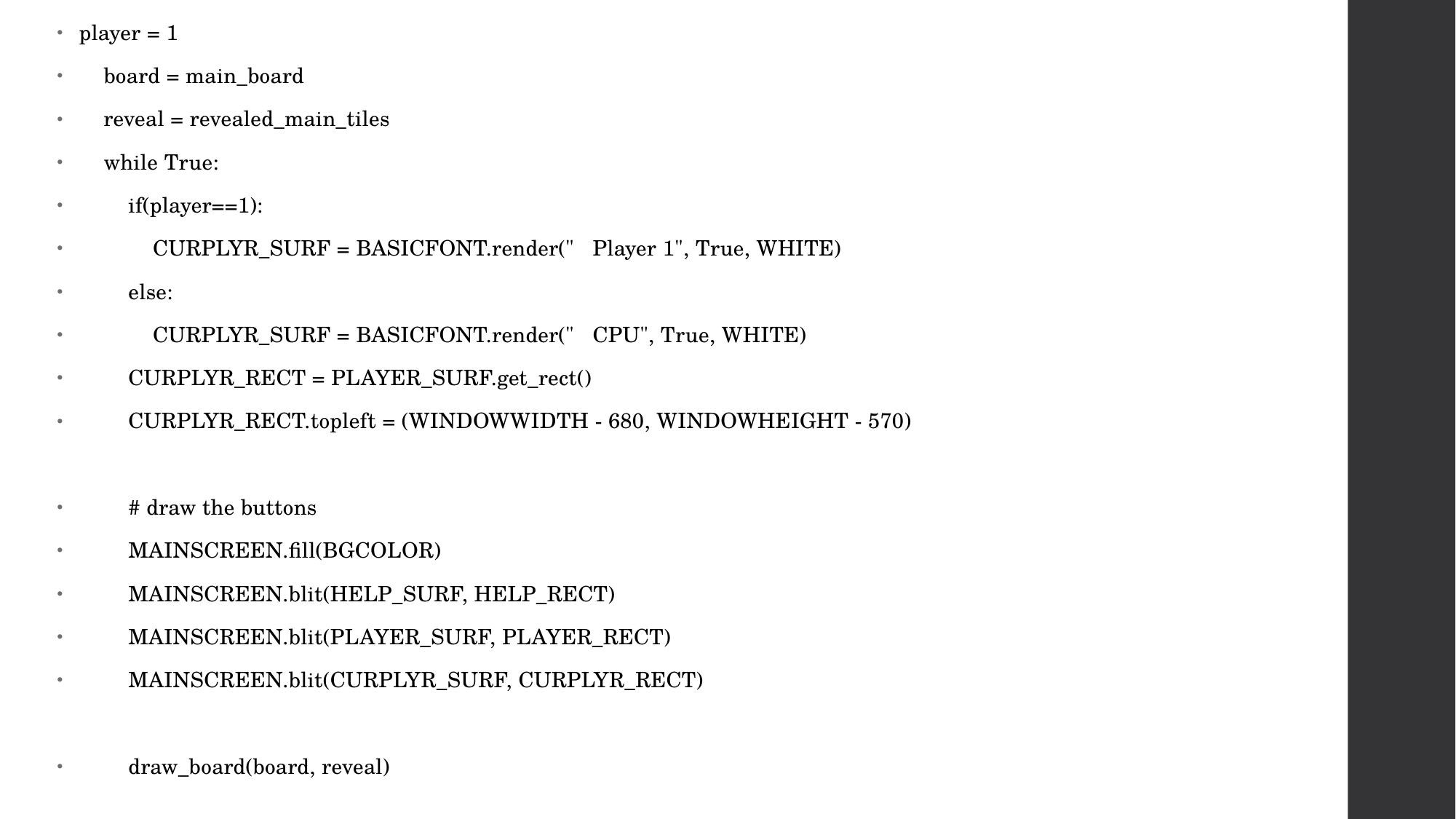

player = 1
    board = main_board
    reveal = revealed_main_tiles
    while True:
        if(player==1):
            CURPLYR_SURF = BASICFONT.render("   Player 1", True, WHITE)
        else:
            CURPLYR_SURF = BASICFONT.render("   CPU", True, WHITE)
        CURPLYR_RECT = PLAYER_SURF.get_rect()
        CURPLYR_RECT.topleft = (WINDOWWIDTH - 680, WINDOWHEIGHT - 570)

        # draw the buttons
        MAINSCREEN.fill(BGCOLOR)
        MAINSCREEN.blit(HELP_SURF, HELP_RECT)
        MAINSCREEN.blit(PLAYER_SURF, PLAYER_RECT)
        MAINSCREEN.blit(CURPLYR_SURF, CURPLYR_RECT)

        draw_board(board, reveal)